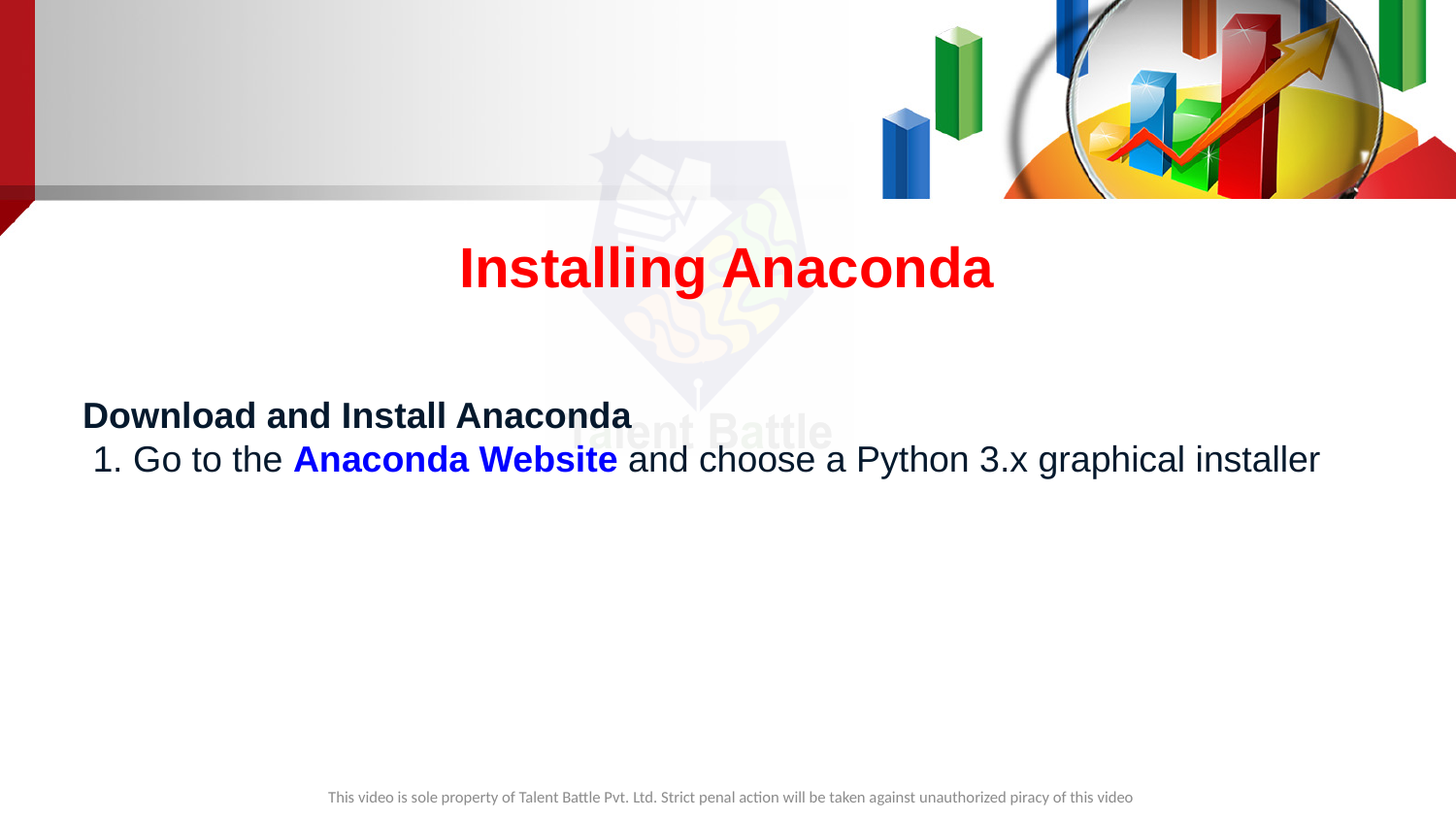

Installing Anaconda
Download and Install Anaconda
 1. Go to the Anaconda Website and choose a Python 3.x graphical installer
This video is sole property of Talent Battle Pvt. Ltd. Strict penal action will be taken against unauthorized piracy of this video